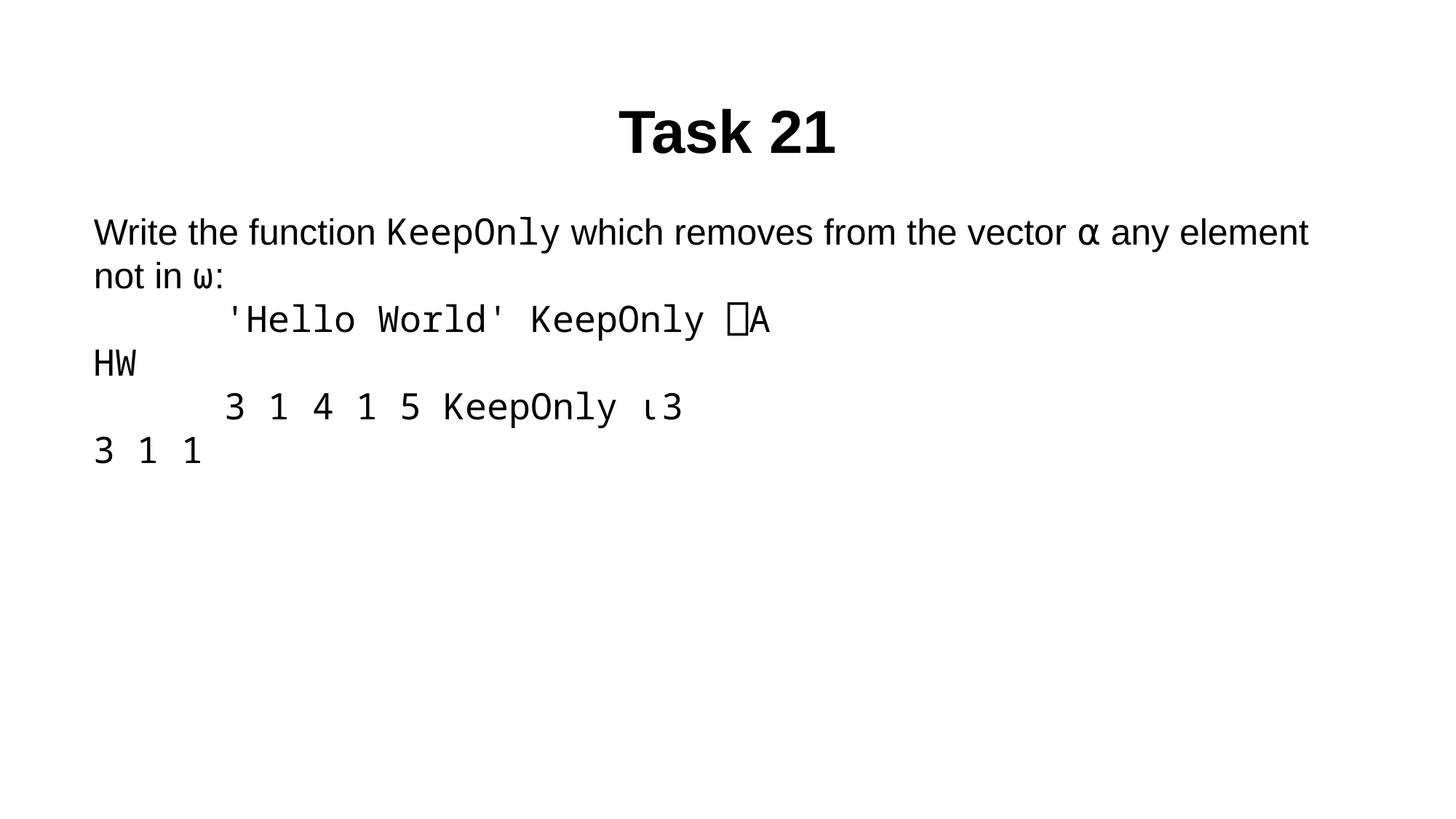

Task 21

Write the function KeepOnly which removes from the vector ⍺ any element not in ⍵:
      'Hello World' KeepOnly ⎕A
HW
      3 1 4 1 5 KeepOnly ⍳3
3 1 1